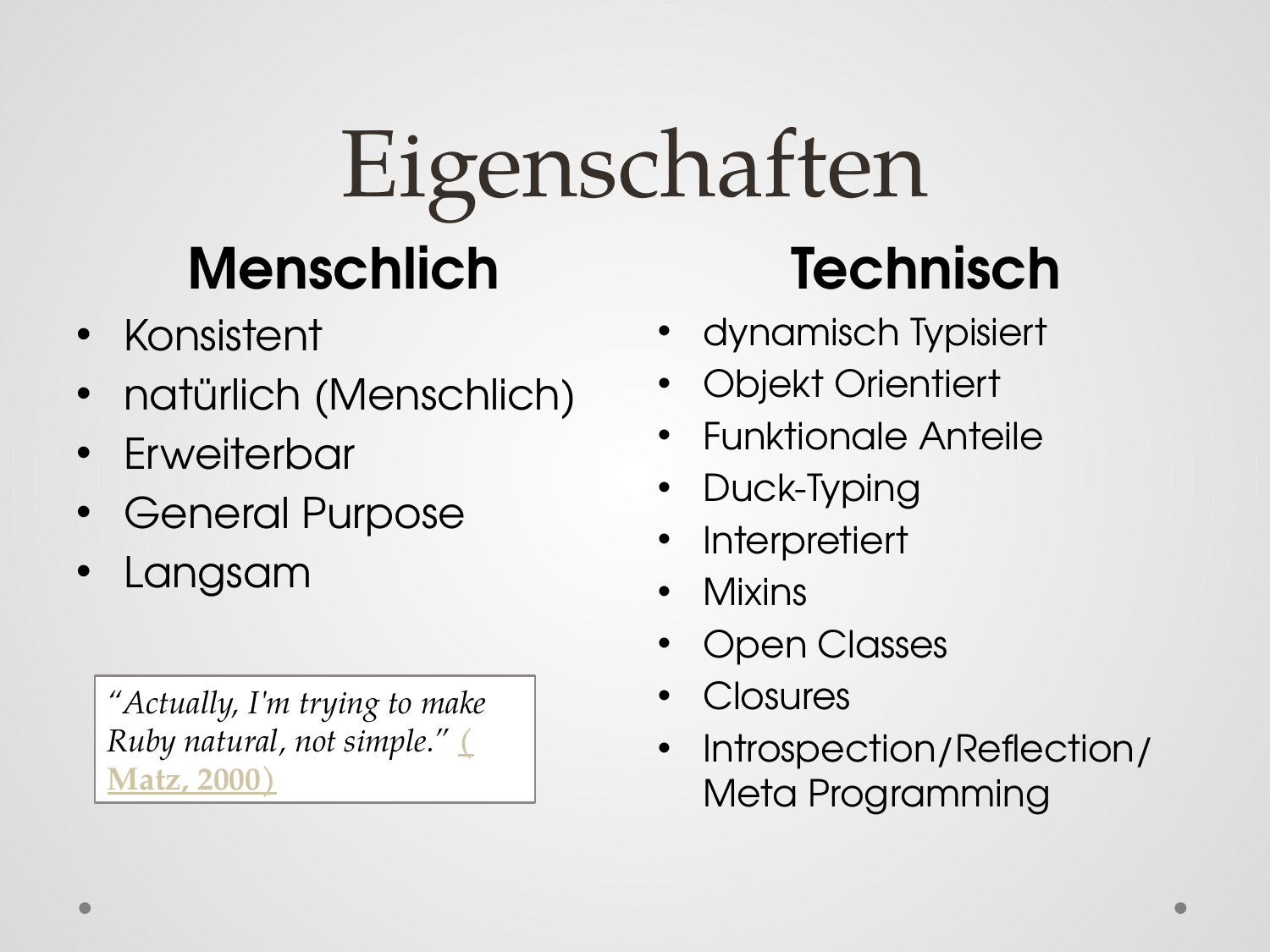

# Eigenschaften
Menschlich
Technisch
Konsistent
natürlich (Menschlich)
Erweiterbar
General Purpose
Langsam

dynamisch Typisiert
Objekt Orientiert
Funktionale Anteile
Duck-Typing
Interpretiert
Mixins
Open Classes
Closures
Introspection/Reflection/Meta Programming

“Actually, I'm trying to make Ruby natural, not simple.” (Matz, 2000)